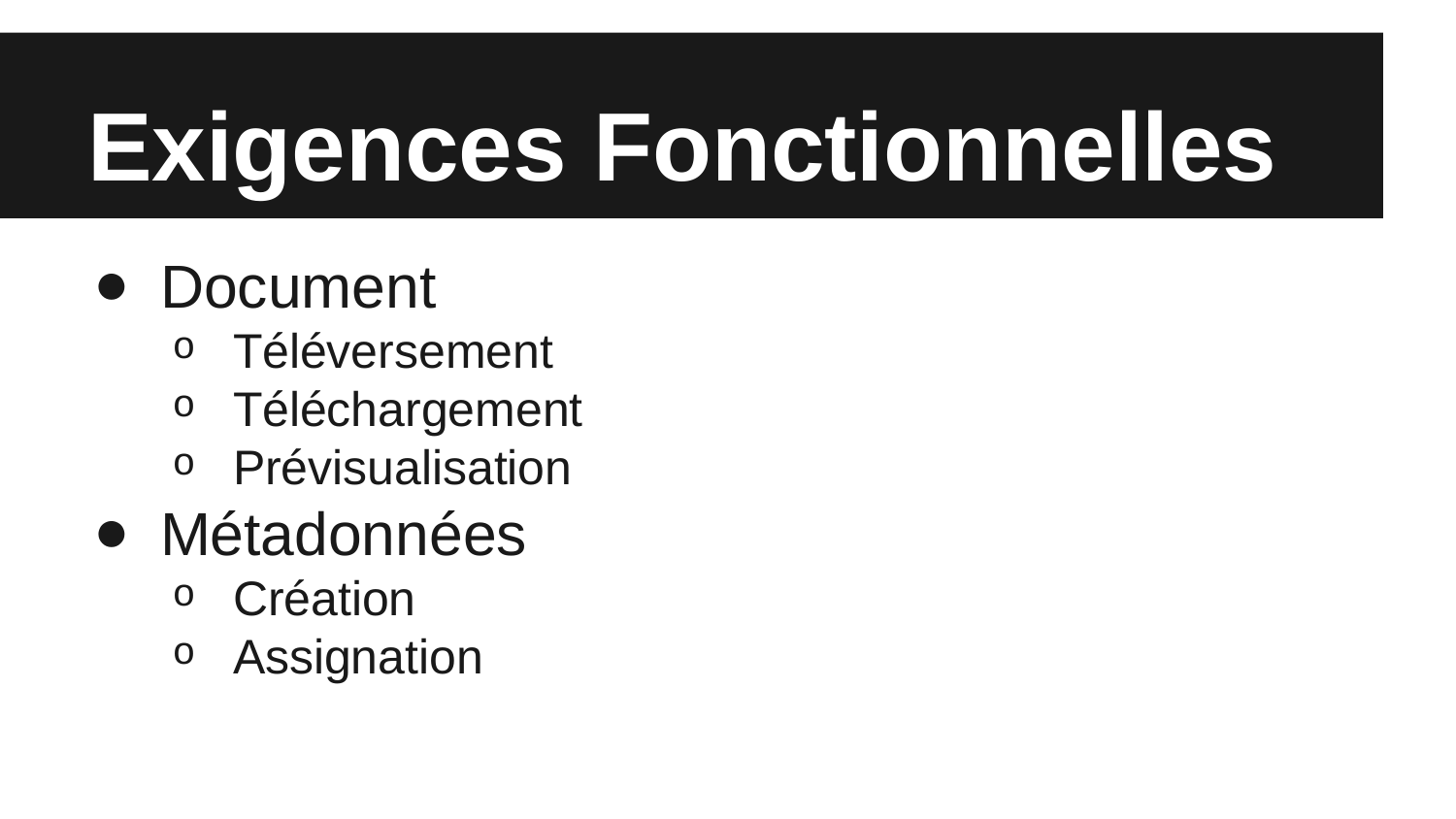

# Exigences Fonctionnelles
Document
Téléversement
Téléchargement
Prévisualisation
Métadonnées
Création
Assignation